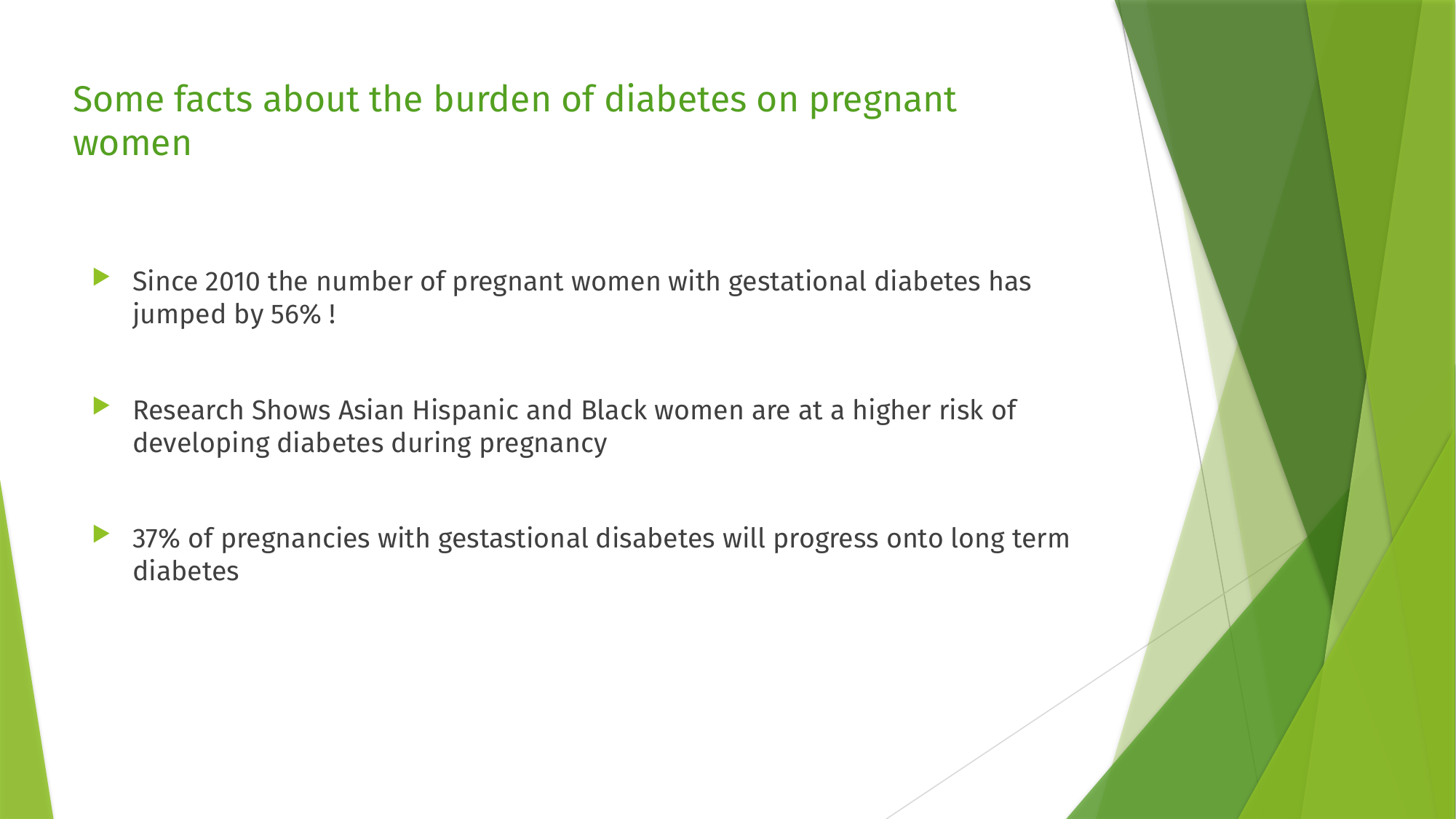

Some facts about the burden of diabetes on pregnant women
Since 2010 the number of pregnant women with gestational diabetes has jumped by 56% !

Research Shows Asian Hispanic and Black women are at a higher risk of developing diabetes during pregnancy

37% of pregnancies with gestastional disabetes will progress onto long term diabetes